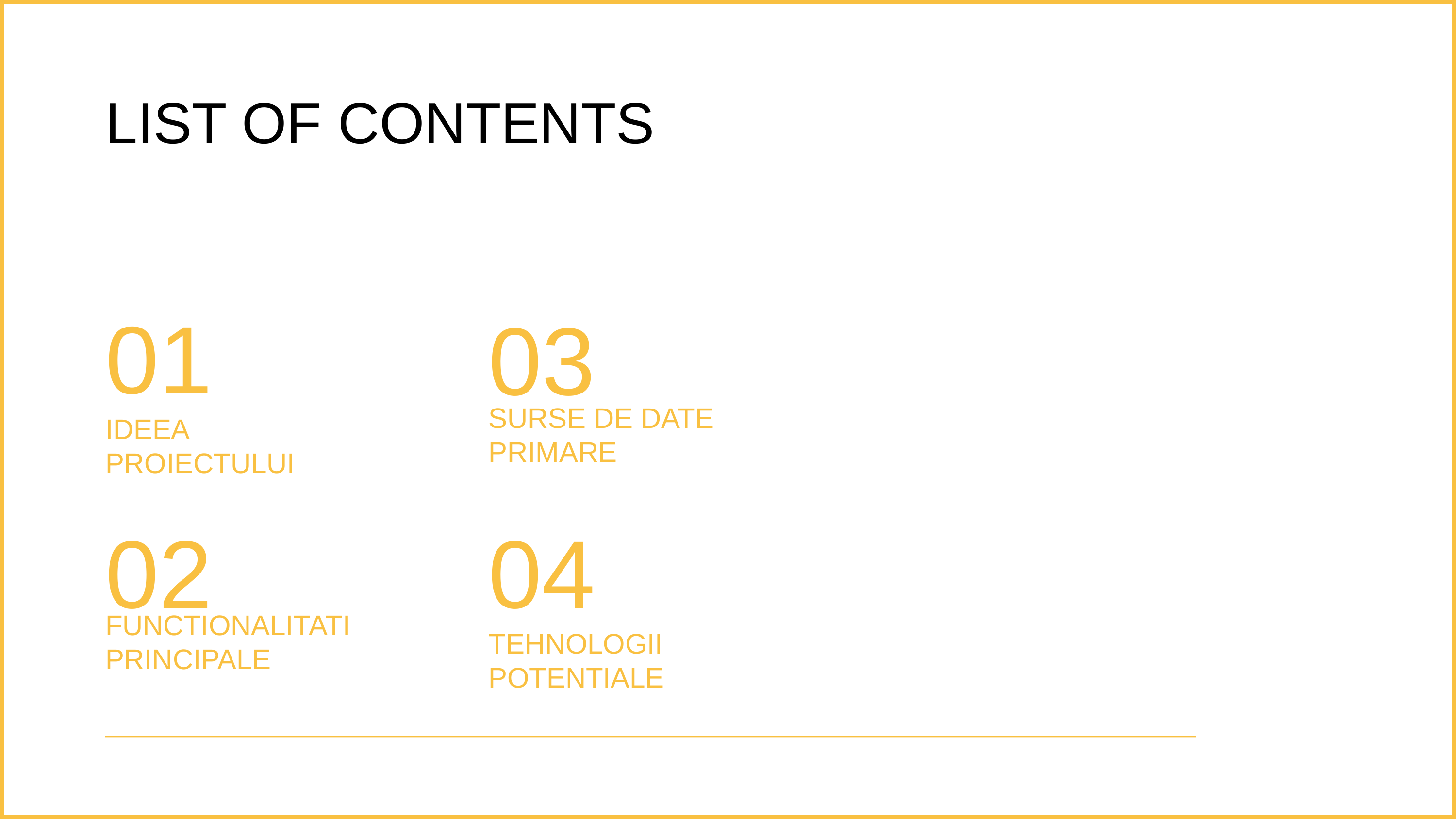

LIST OF CONTENTS
01
03
SURSE DE DATE PRIMARE
IDEEA PROIECTULUI
02
04
FUNCTIONALITATI PRINCIPALE
TEHNOLOGII POTENTIALE